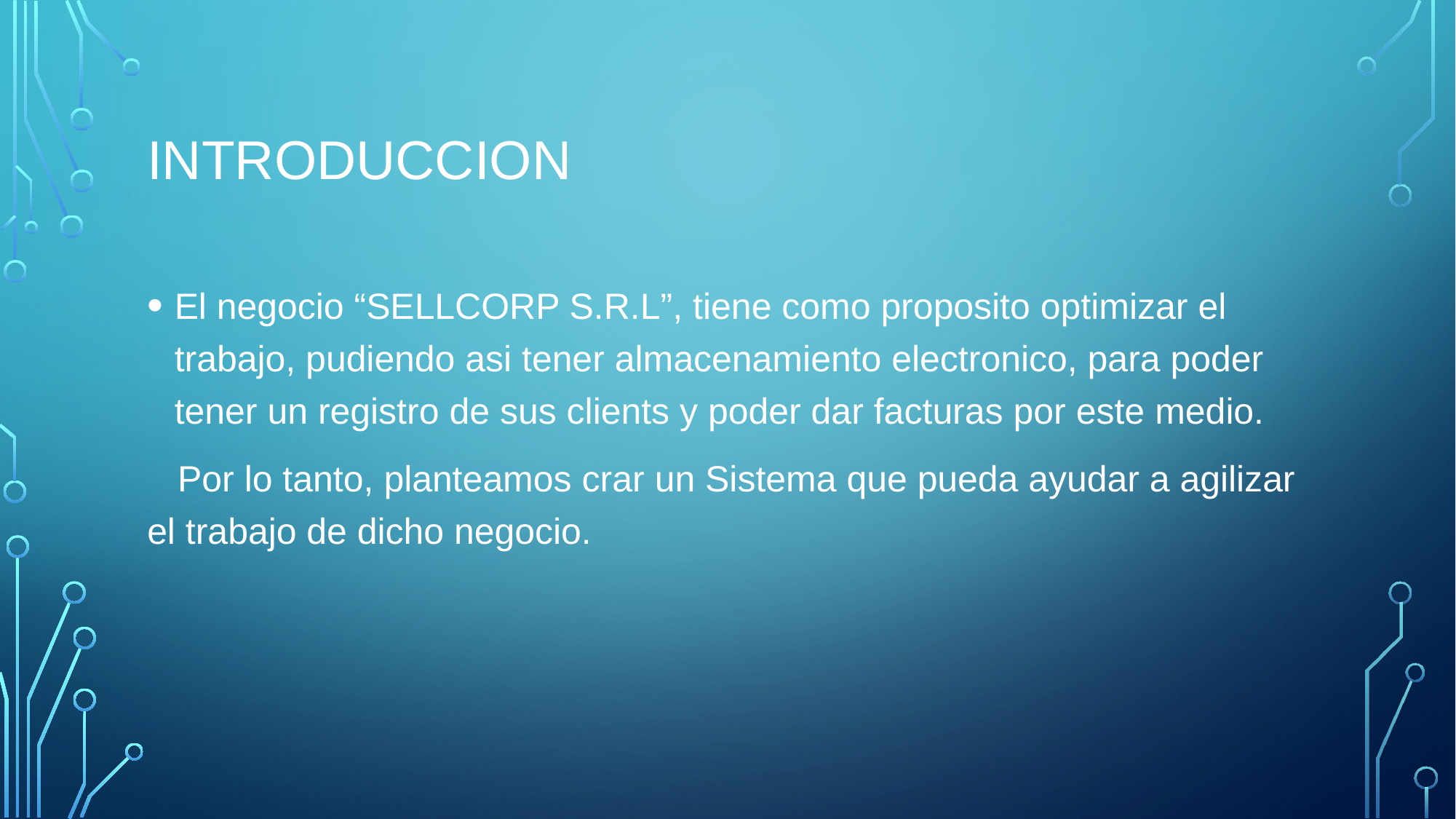

# INTRODUCCION
El negocio “SELLCORP S.R.L”, tiene como proposito optimizar el trabajo, pudiendo asi tener almacenamiento electronico, para poder tener un registro de sus clients y poder dar facturas por este medio.
   Por lo tanto, planteamos crar un Sistema que pueda ayudar a agilizar el trabajo de dicho negocio.